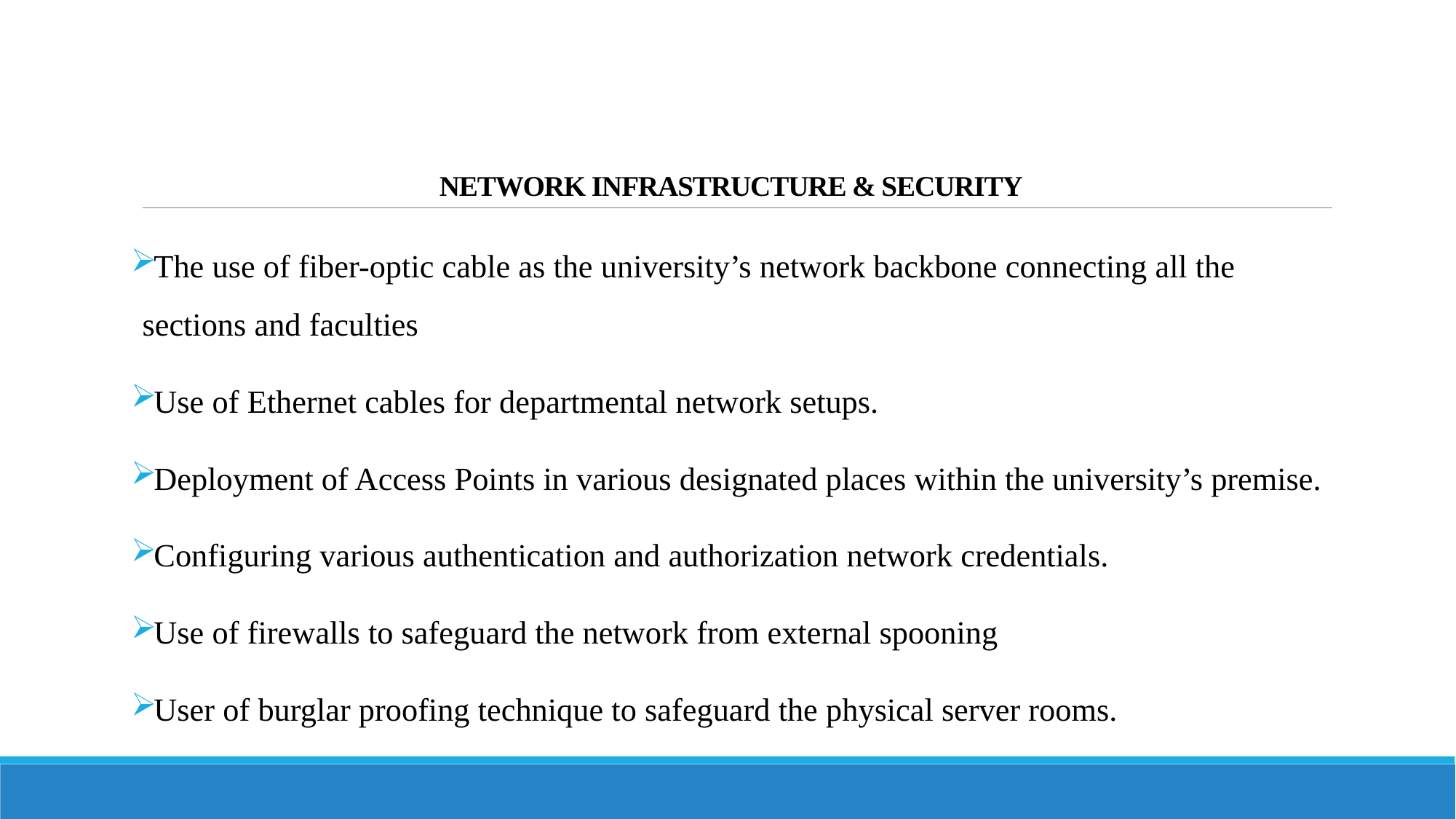

# NETWORK INFRASTRUCTURE & SECURITY
The use of fiber-optic cable as the university’s network backbone connecting all the sections and faculties
Use of Ethernet cables for departmental network setups.
Deployment of Access Points in various designated places within the university’s premise.
Configuring various authentication and authorization network credentials.
Use of firewalls to safeguard the network from external spooning
User of burglar proofing technique to safeguard the physical server rooms.